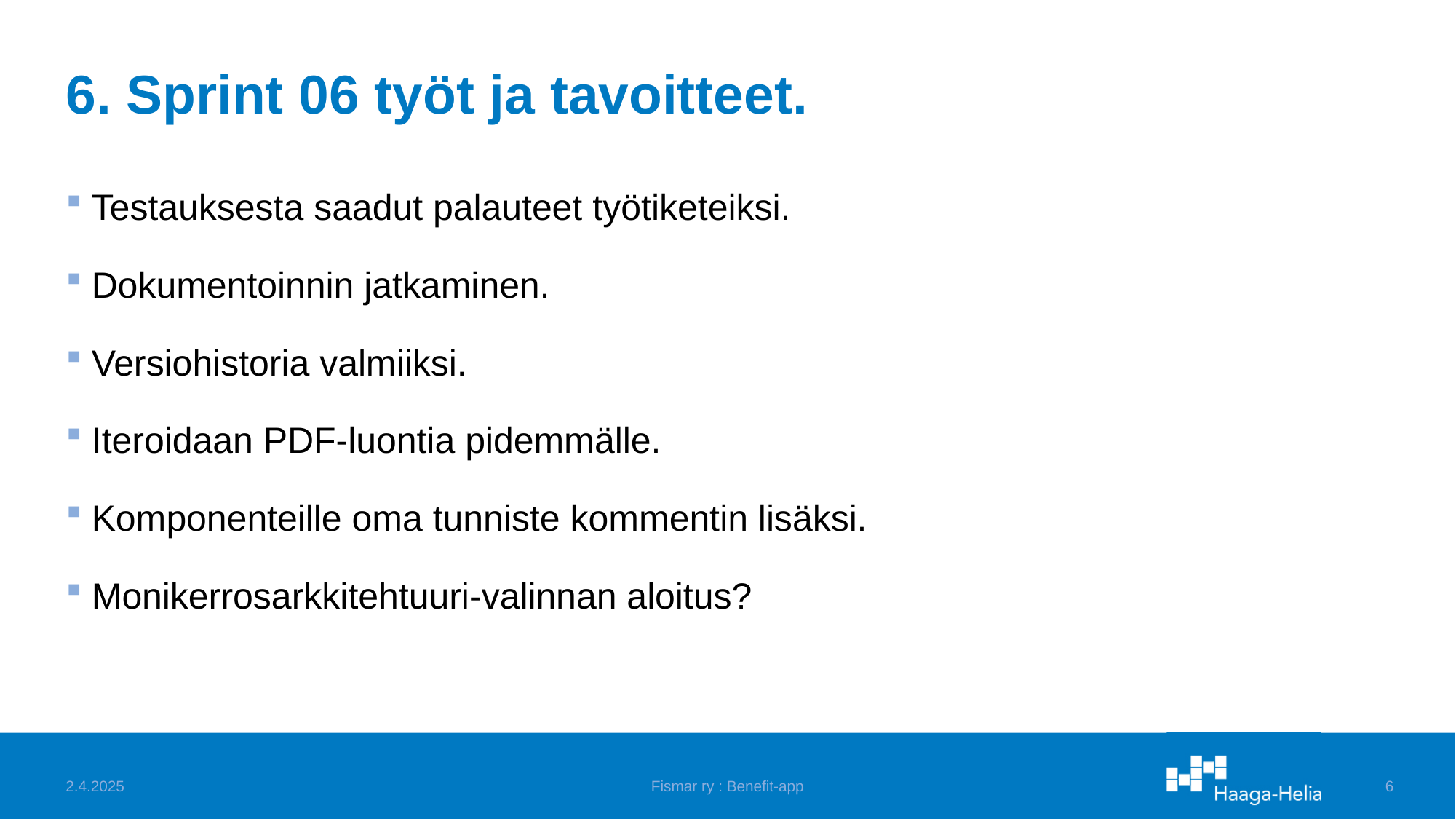

# 6. Sprint 06 työt ja tavoitteet.
Testauksesta saadut palauteet työtiketeiksi.
Dokumentoinnin jatkaminen.
Versiohistoria valmiiksi.
Iteroidaan PDF-luontia pidemmälle.
Komponenteille oma tunniste kommentin lisäksi.
Monikerrosarkkitehtuuri-valinnan aloitus?
2.4.2025
Fismar ry : Benefit-app
6